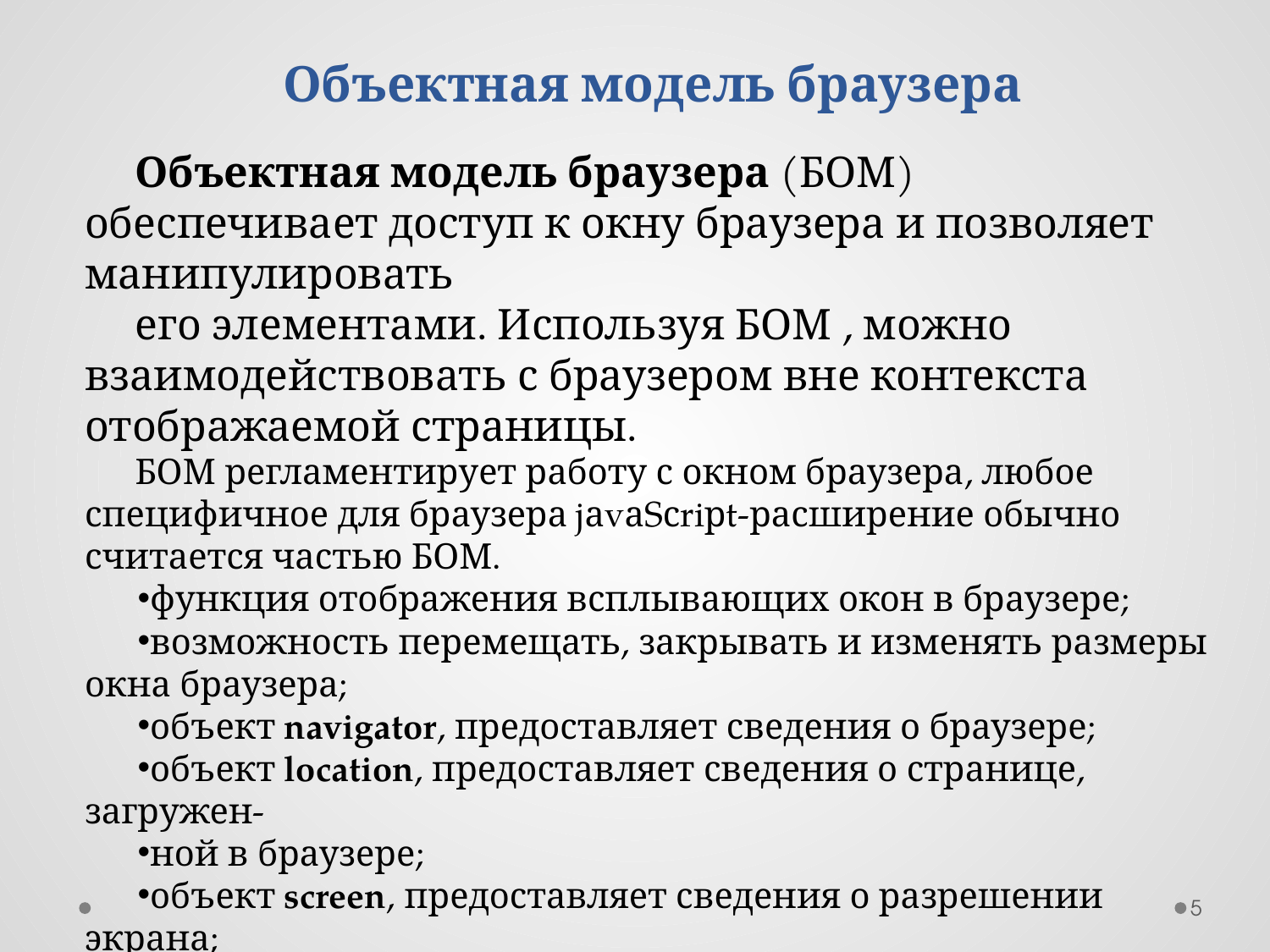

Объектная модель браузера
Объектная модель браузера (БОМ) обеспечивает доступ к окну браузера и позволяет манипулировать
его элементами. Используя БОМ , можно взаимодействовать с браузером вне контекста отображаемой страницы.
БОМ регламентирует работу с окном браузера, любое специфичное для браузера jаvаSсriрt-расширение обычно считается частью БОМ.
функция отображения всплывающих окон в браузере;
возможность перемещать, закрывать и изменять размеры окна браузера;
объект navigator, предоставляет сведения о браузере;
объект location, предоставляет сведения о странице, загружен-
ной в браузере;
объект screen, предоставляет сведения о разрешении экрана;
поддержка сооkiе-файлов.
5